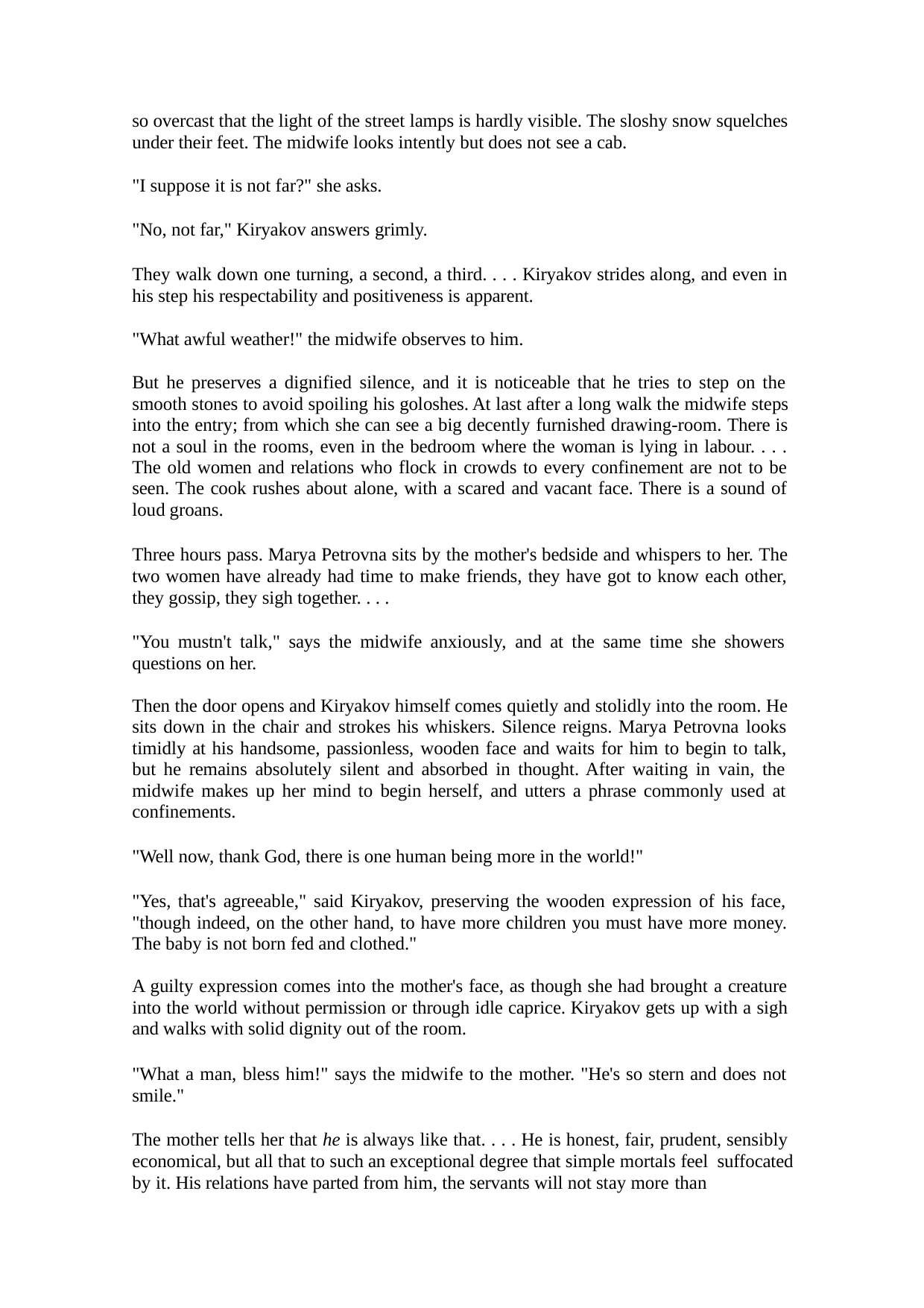

so overcast that the light of the street lamps is hardly visible. The sloshy snow squelches  under their feet. The midwife looks intently but does not see a cab.

"I suppose it is not far?" she asks.

"No, not far," Kiryakov answers grimly.

They walk down one turning, a second, a third. . . . Kiryakov strides along, and even in  his step his respectability and positiveness is apparent.

"What awful weather!" the midwife observes to him.

But he preserves a dignified silence, and it is noticeable that he tries to step on the  smooth stones to avoid spoiling his goloshes. At last after a long walk the midwife steps  into the entry; from which she can see a big decently furnished drawing-room. There is  not a soul in the rooms, even in the bedroom where the woman is lying in labour. . . .  The old women and relations who flock in crowds to every confinement are not to be  seen. The cook rushes about alone, with a scared and vacant face. There is a sound of  loud groans.

Three hours pass. Marya Petrovna sits by the mother's bedside and whispers to her. The  two women have already had time to make friends, they have got to know each other,  they gossip, they sigh together. . . .

"You mustn't talk," says the midwife anxiously, and at the same time she showers  questions on her.

Then the door opens and Kiryakov himself comes quietly and stolidly into the room. He  sits down in the chair and strokes his whiskers. Silence reigns. Marya Petrovna looks  timidly at his handsome, passionless, wooden face and waits for him to begin to talk,  but he remains absolutely silent and absorbed in thought. After waiting in vain, the  midwife makes up her mind to begin herself, and utters a phrase commonly used at  confinements.

"Well now, thank God, there is one human being more in the world!"

"Yes, that's agreeable," said Kiryakov, preserving the wooden expression of his face,  "though indeed, on the other hand, to have more children you must have more money.  The baby is not born fed and clothed."

A guilty expression comes into the mother's face, as though she had brought a creature  into the world without permission or through idle caprice. Kiryakov gets up with a sigh  and walks with solid dignity out of the room.

"What a man, bless him!" says the midwife to the mother. "He's so stern and does not  smile."

The mother tells her that he is always like that. . . . He is honest, fair, prudent, sensibly  economical, but all that to such an exceptional degree that simple mortals feel  suffocated by it. His relations have parted from him, the servants will not stay more than